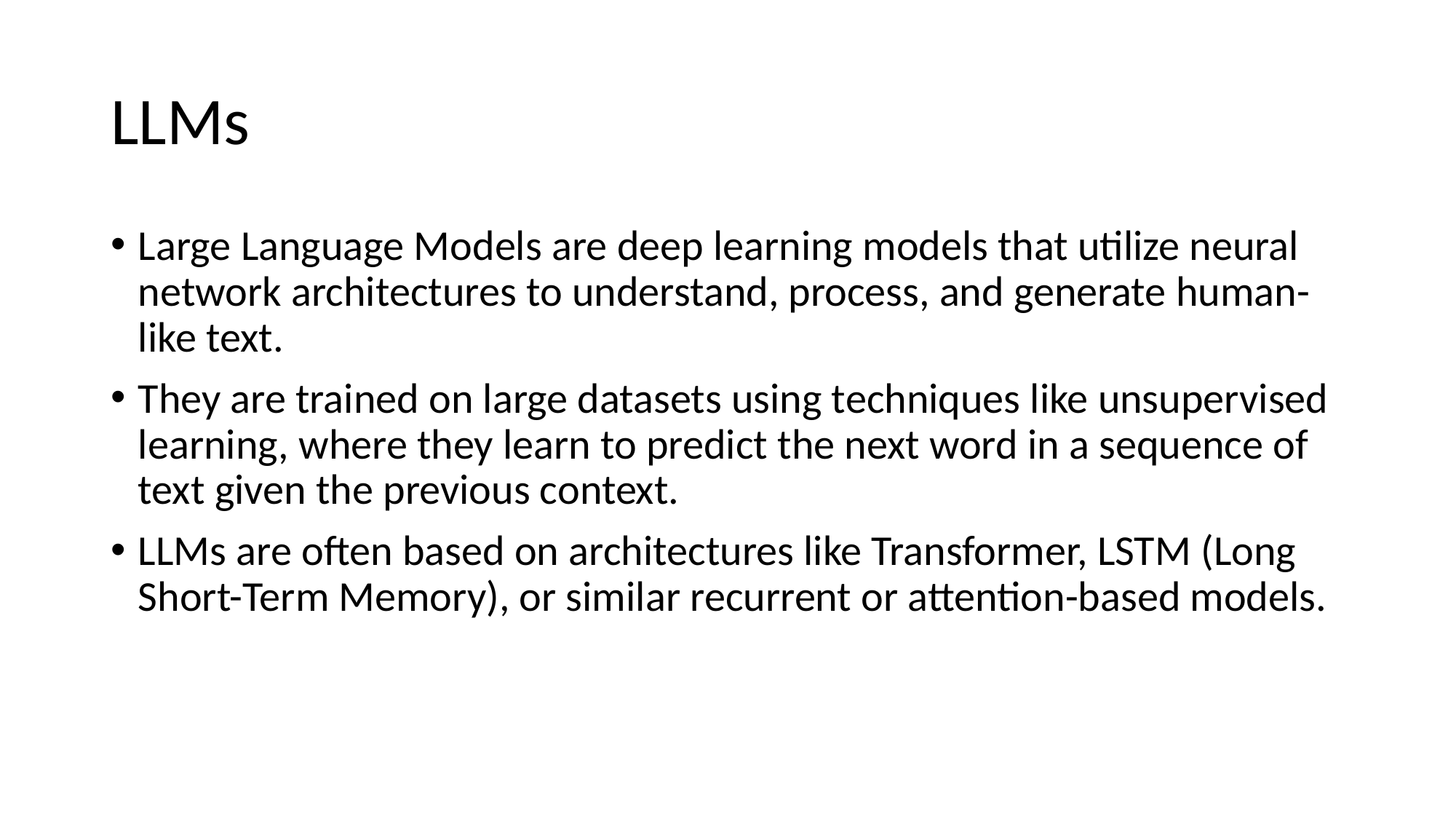

# LLMs
Large Language Models are deep learning models that utilize neural network architectures to understand, process, and generate human-like text.
They are trained on large datasets using techniques like unsupervised learning, where they learn to predict the next word in a sequence of text given the previous context.
LLMs are often based on architectures like Transformer, LSTM (Long Short-Term Memory), or similar recurrent or attention-based models.